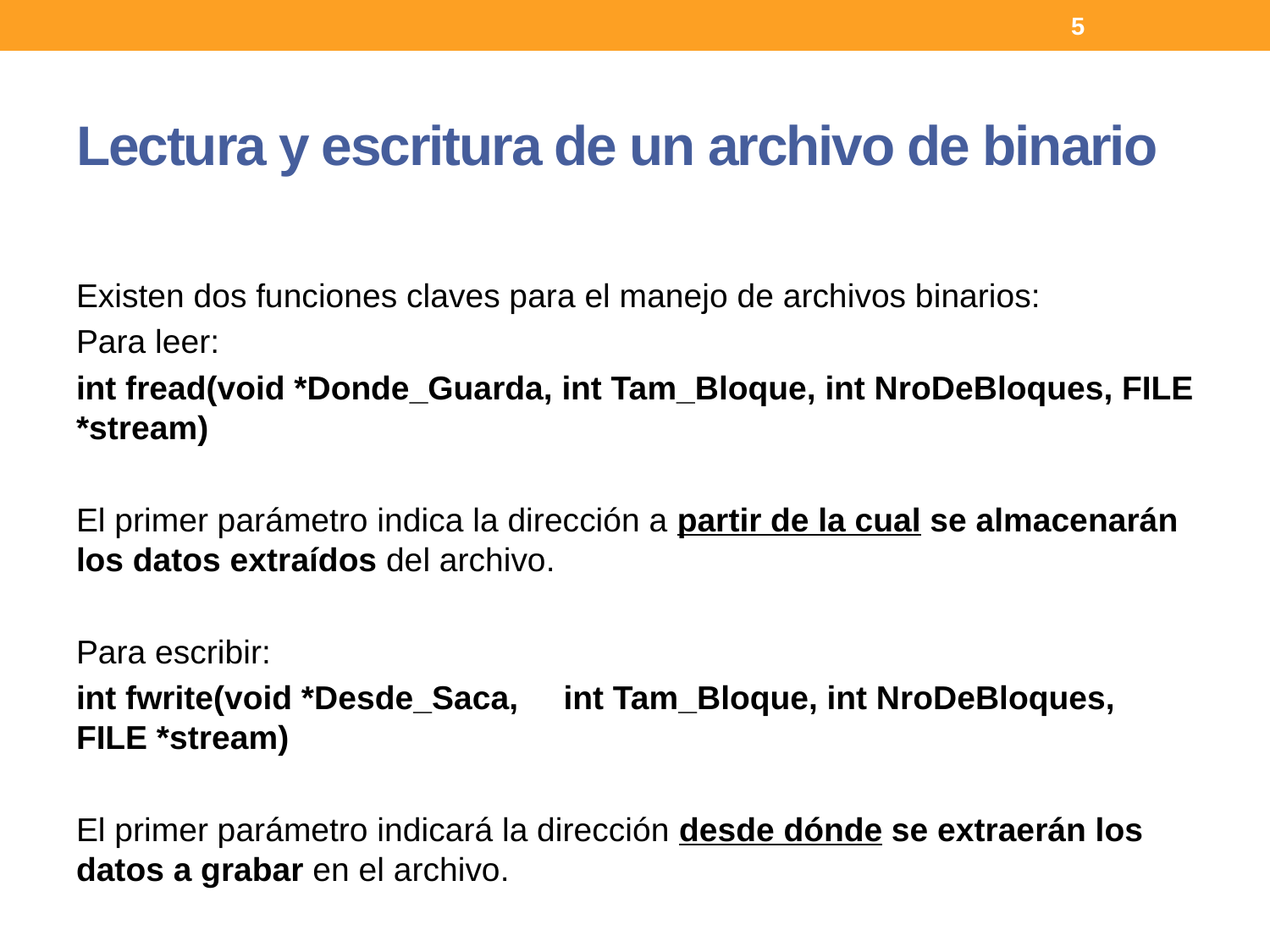

5
# Lectura y escritura de un archivo de binario

Existen dos funciones claves para el manejo de archivos binarios:
Para leer:
int fread(void *Donde_Guarda, int Tam_Bloque, int NroDeBloques, FILE *stream)

El primer parámetro indica la dirección a partir de la cual se almacenarán los datos extraídos del archivo.

Para escribir:
int fwrite(void *Desde_Saca,     int Tam_Bloque, int NroDeBloques, FILE *stream)

El primer parámetro indicará la dirección desde dónde se extraerán los datos a grabar en el archivo.